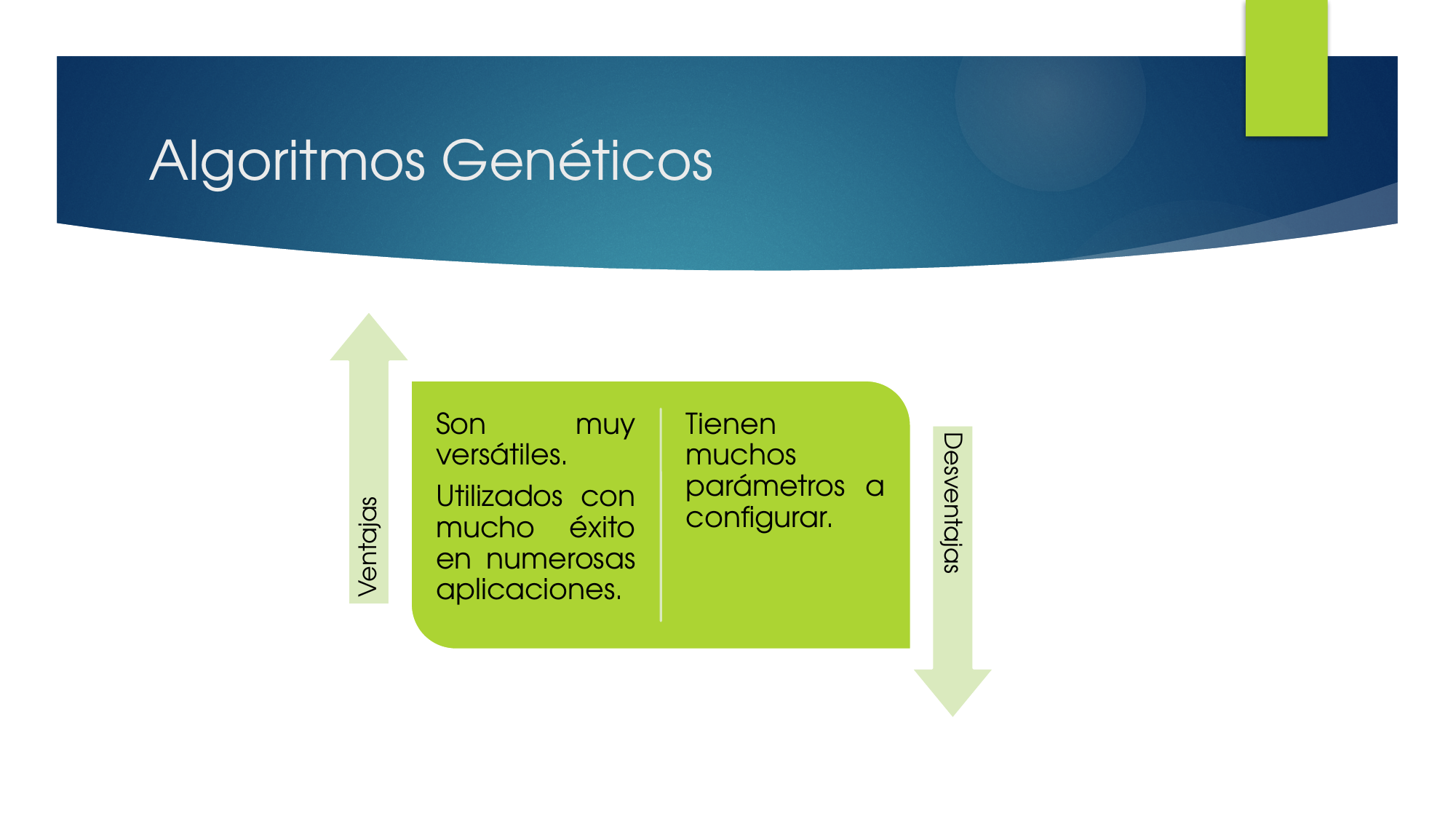

# Algoritmos Genéticos
Son muy versátiles.
Utilizados con mucho éxito en numerosas aplicaciones.
Tienen muchos parámetros a configurar.
Ventajas
Desventajas